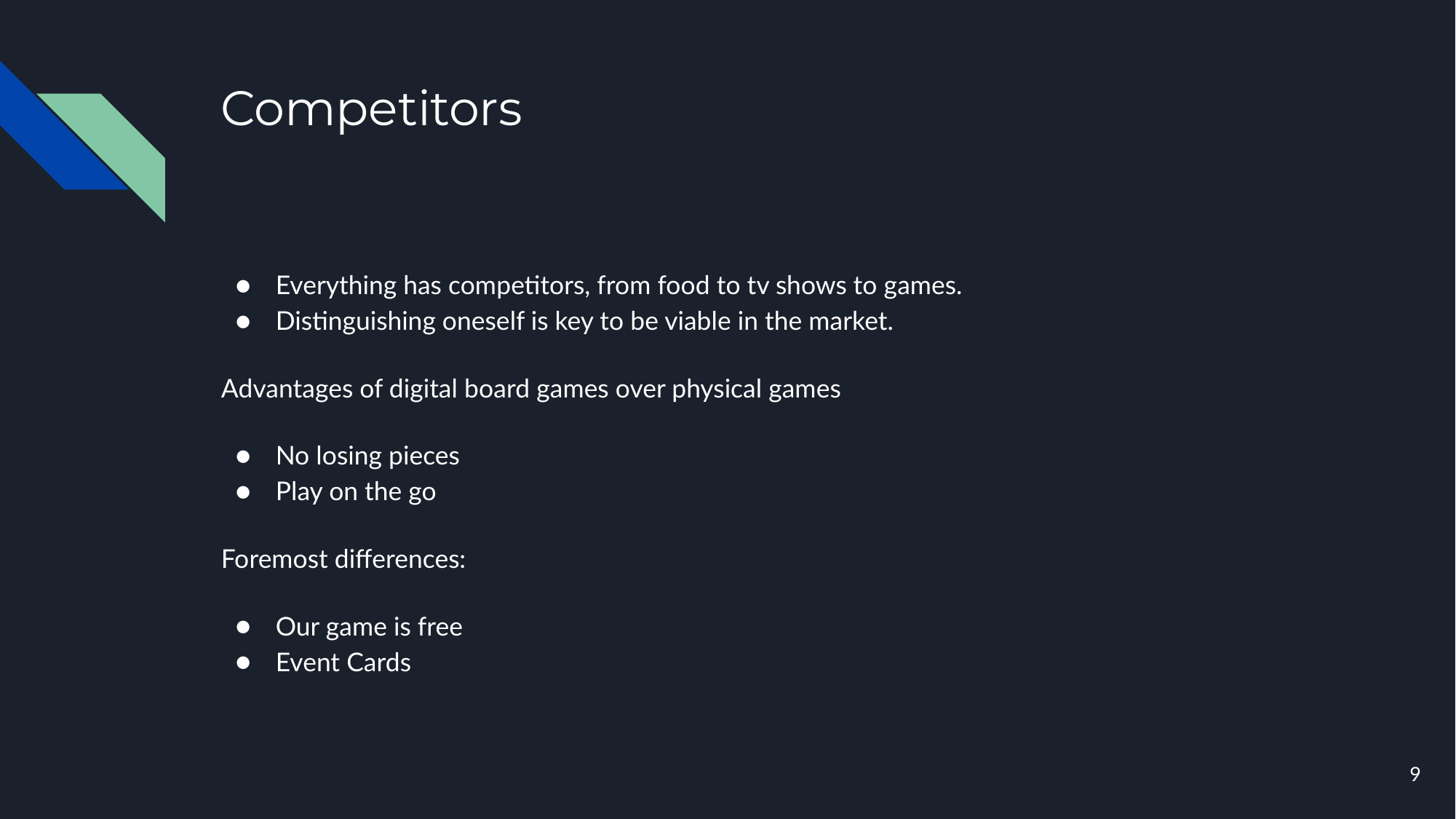

# Competitors
Everything has competitors, from food to tv shows to games.
Distinguishing oneself is key to be viable in the market.
Advantages of digital board games over physical games
No losing pieces
Play on the go
Foremost differences:
Our game is free
Event Cards
9